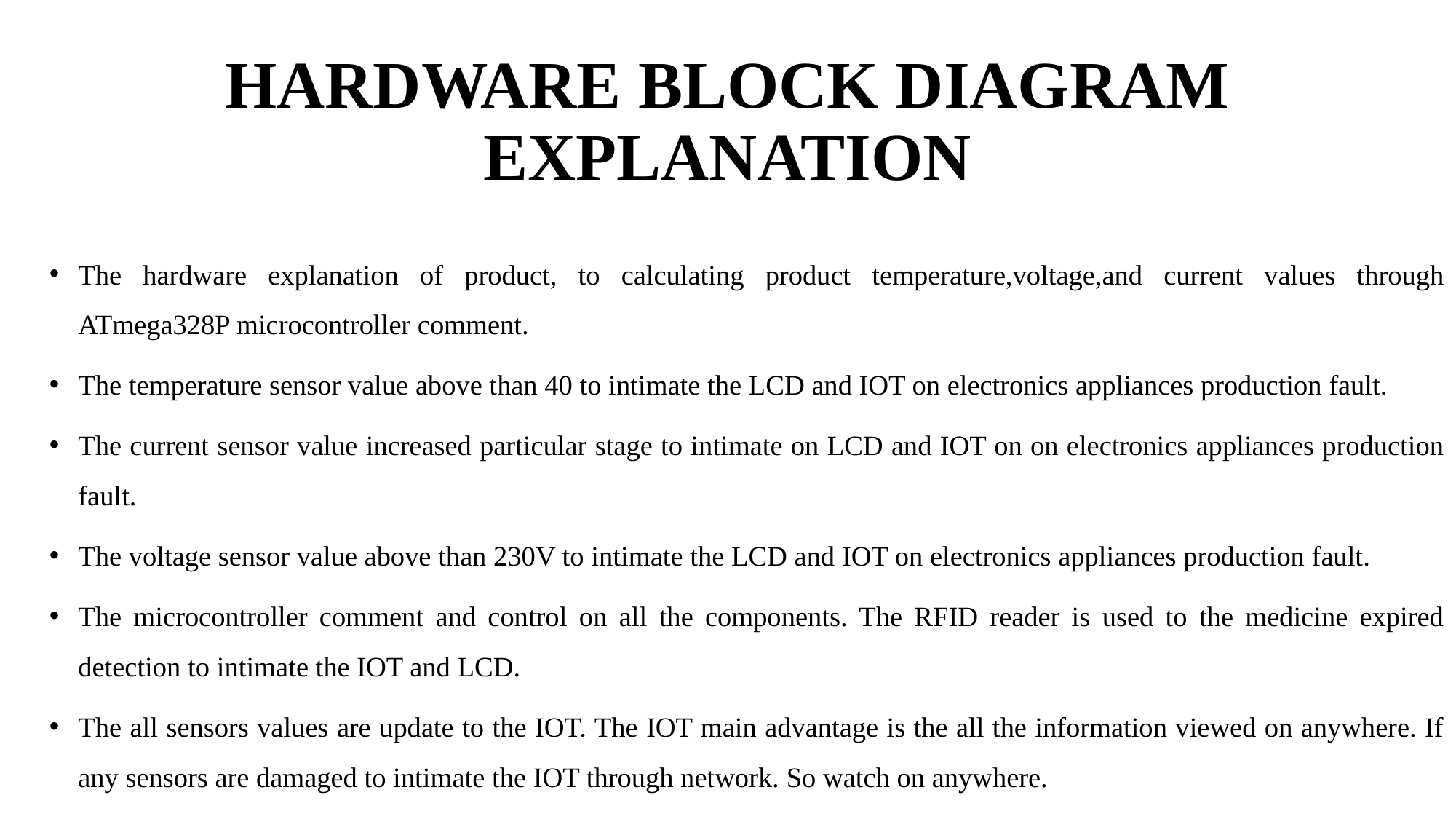

# HARDWARE BLOCK DIAGRAM EXPLANATION
The hardware explanation of product, to calculating product temperature,voltage,and current values through ATmega328P microcontroller comment.
The temperature sensor value above than 40 to intimate the LCD and IOT on electronics appliances production fault.
The current sensor value increased particular stage to intimate on LCD and IOT on on electronics appliances production fault.
The voltage sensor value above than 230V to intimate the LCD and IOT on electronics appliances production fault.
The microcontroller comment and control on all the components. The RFID reader is used to the medicine expired detection to intimate the IOT and LCD.
The all sensors values are update to the IOT. The IOT main advantage is the all the information viewed on anywhere. If any sensors are damaged to intimate the IOT through network. So watch on anywhere.